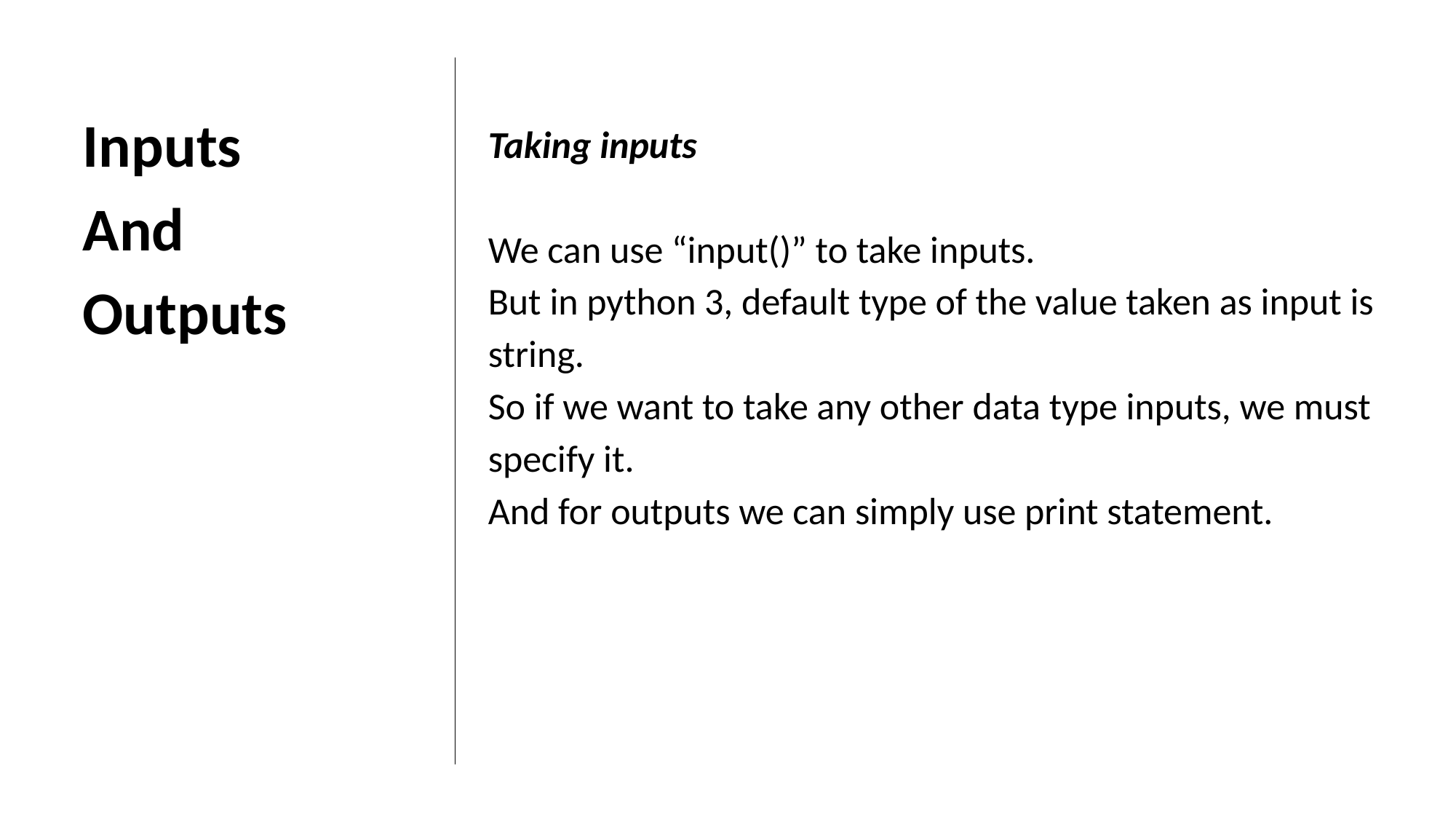

Taking inputs

We can use “input()” to take inputs.
But in python 3, default type of the value taken as input is string.
So if we want to take any other data type inputs, we must specify it.
And for outputs we can simply use print statement.
Inputs
And
Outputs